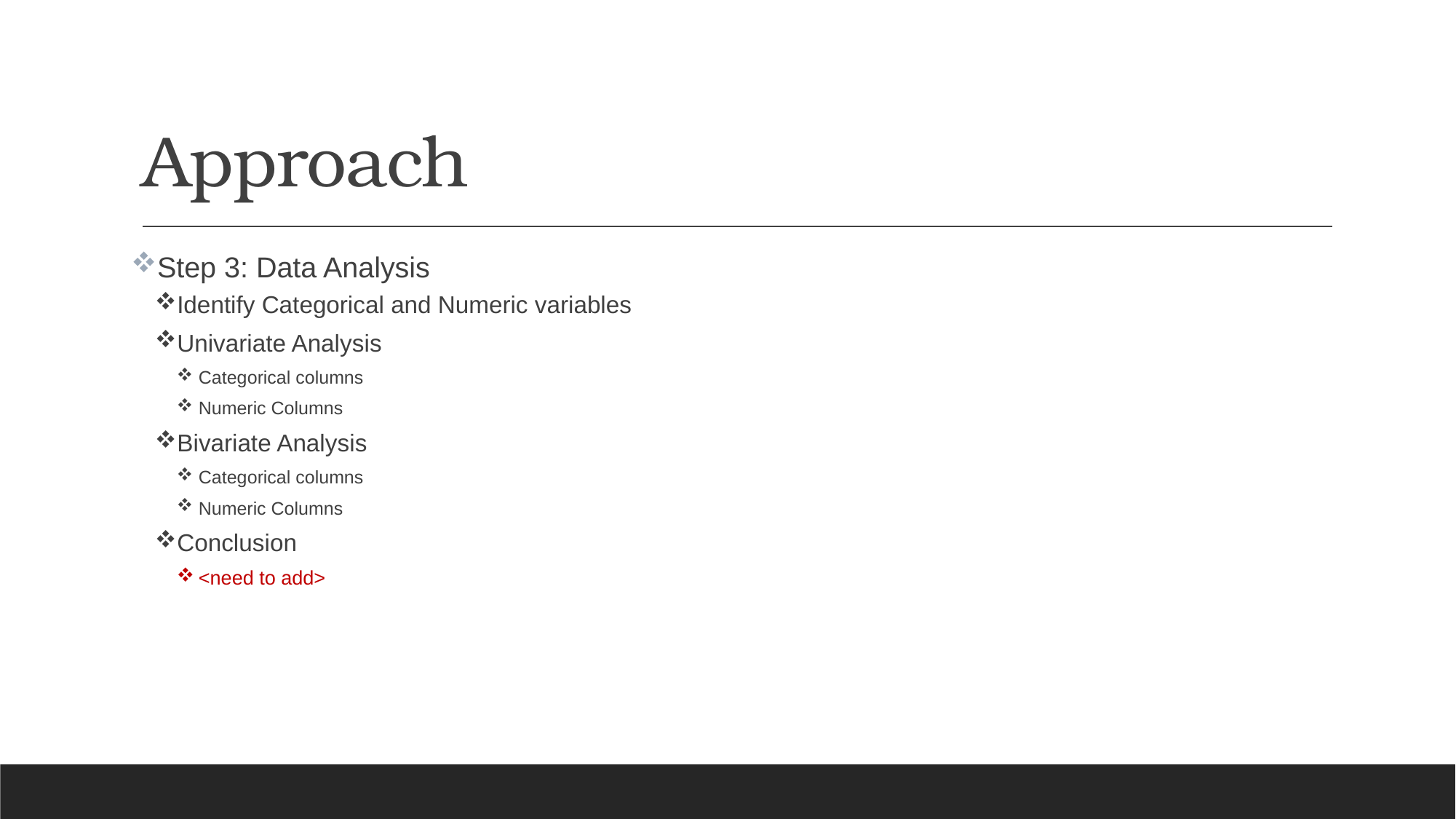

# Approach
Step 3: Data Analysis
Identify Categorical and Numeric variables
Univariate Analysis
Categorical columns
Numeric Columns
Bivariate Analysis
Categorical columns
Numeric Columns
Conclusion
<need to add>